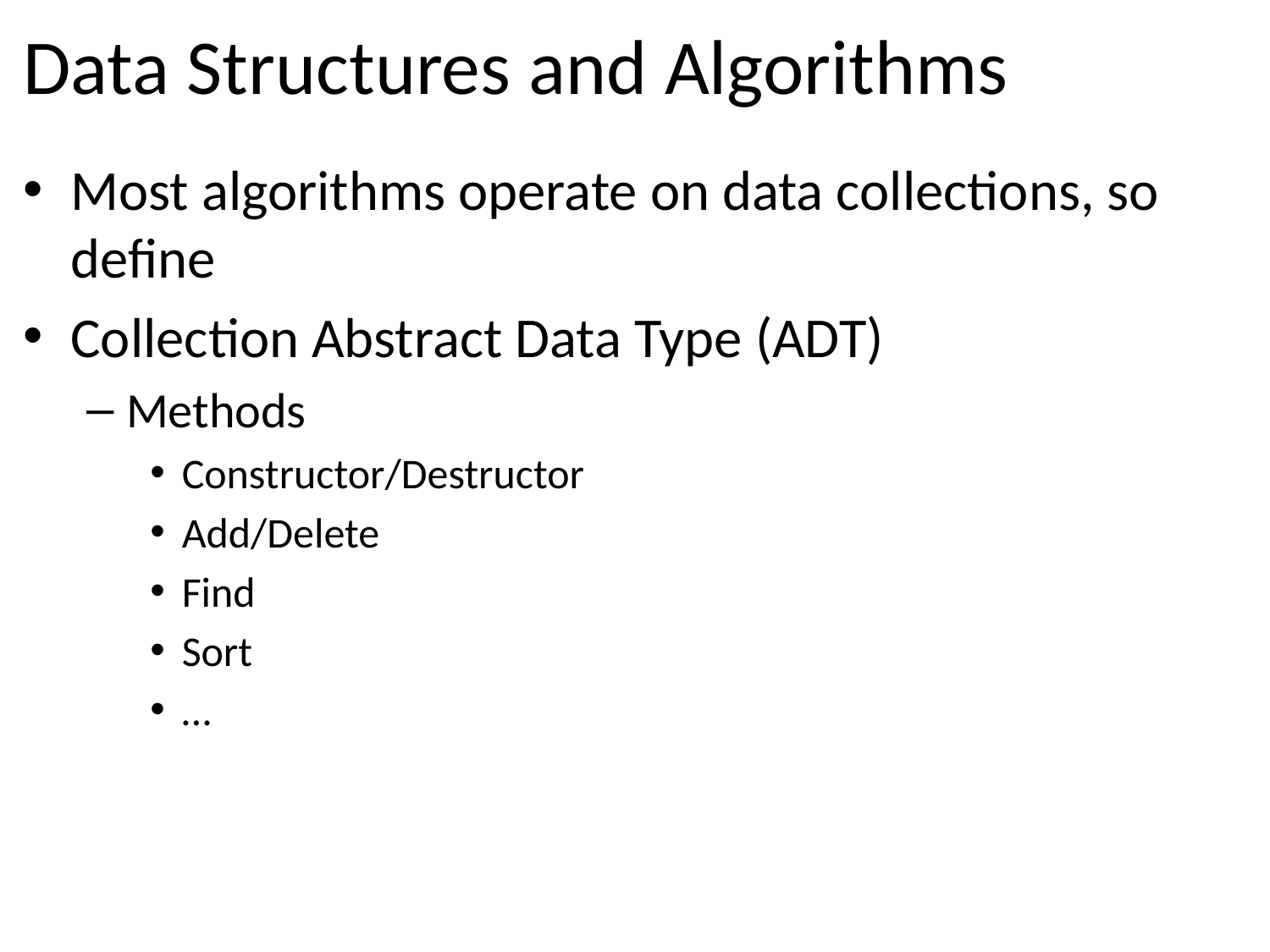

# Data Structures and Algorithms
Most algorithms operate on data collections, so define
Collection Abstract Data Type (ADT)
Methods
Constructor/Destructor
Add/Delete
Find
Sort
…